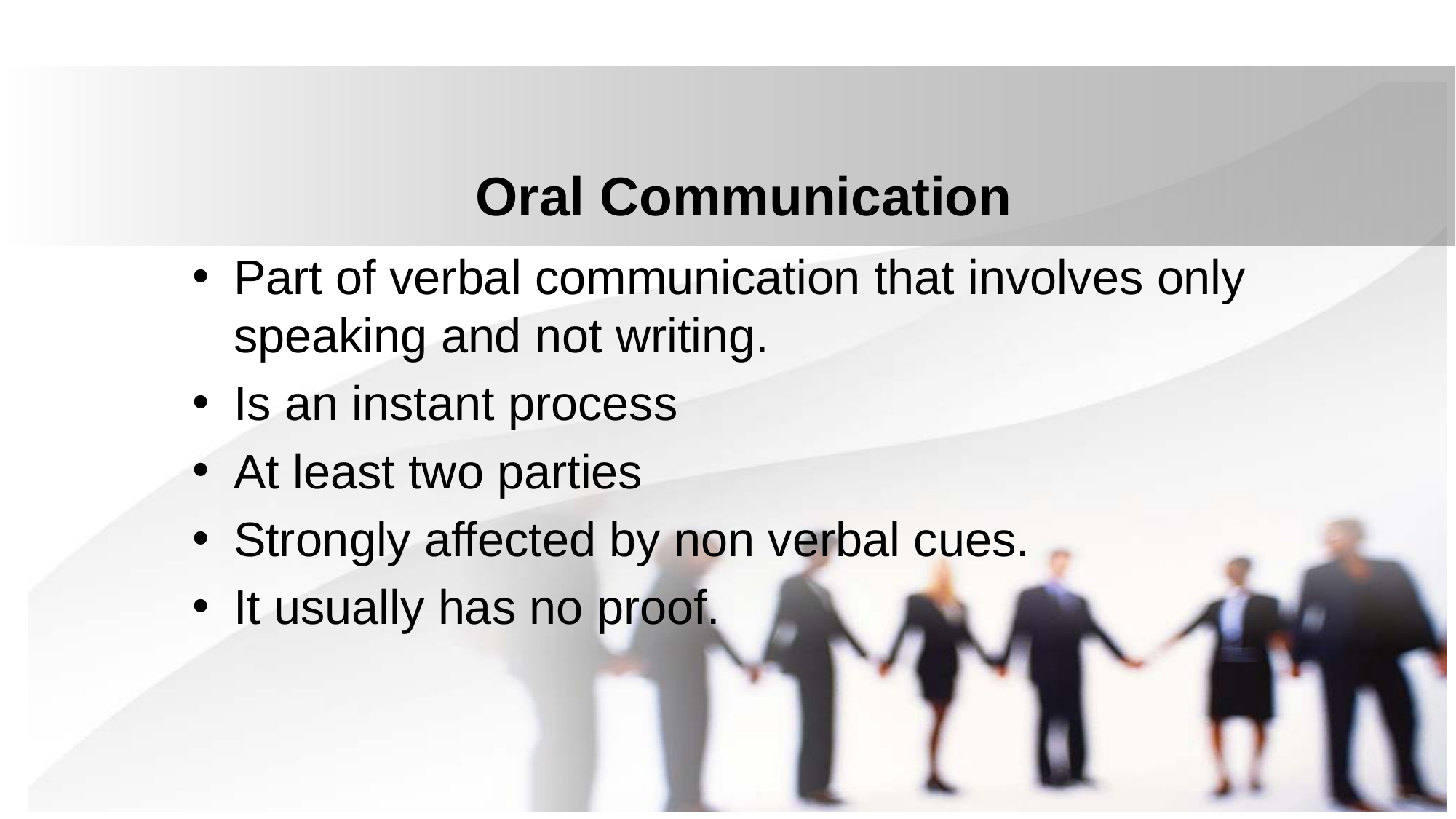

# Oral Communication
Part of verbal communication that involves only speaking and not writing.
Is an instant process
At least two parties
Strongly affected by non verbal cues.
It usually has no proof.